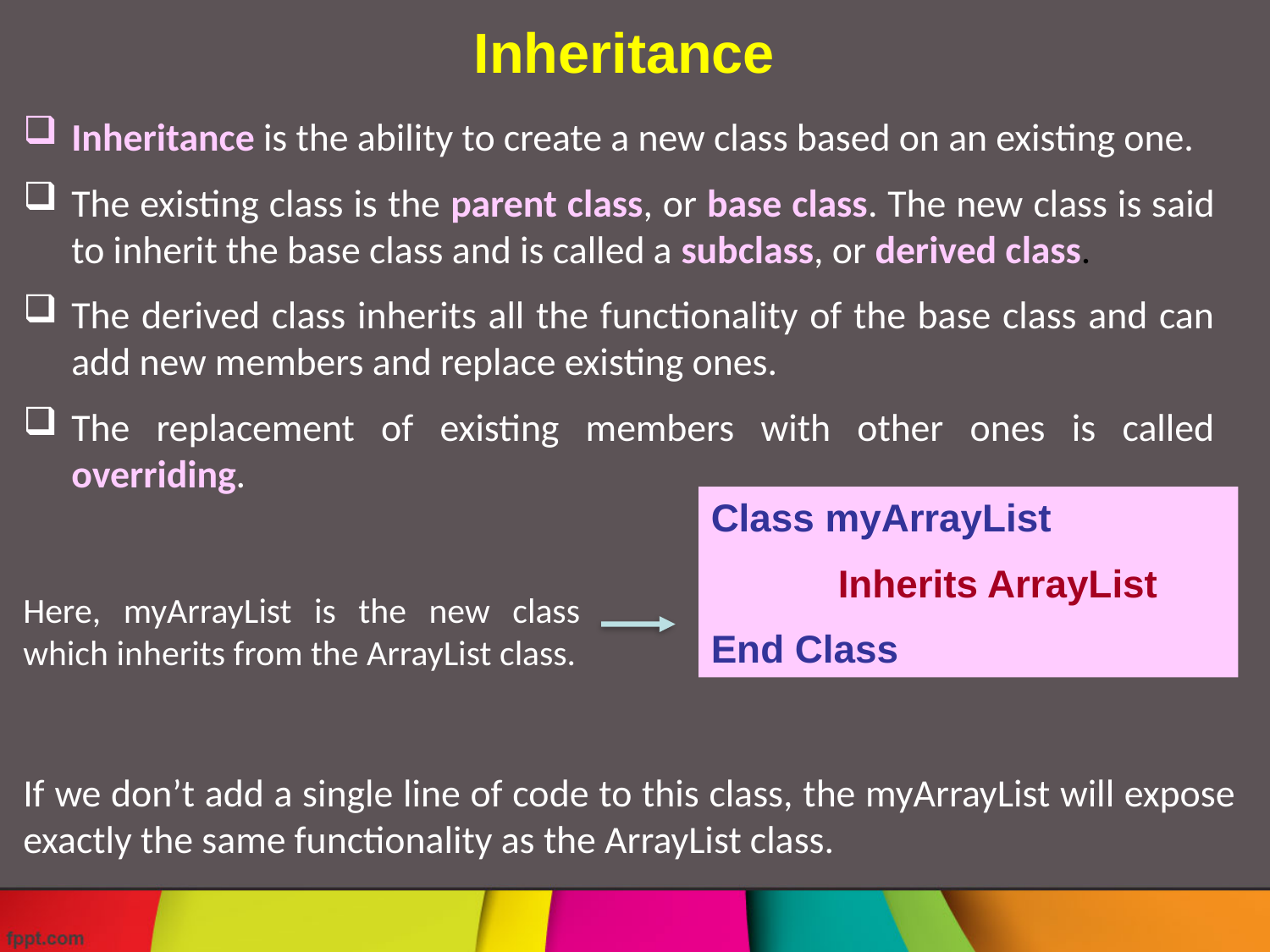

Inheritance
Inheritance is the ability to create a new class based on an existing one.
The existing class is the parent class, or base class. The new class is said to inherit the base class and is called a subclass, or derived class.
The derived class inherits all the functionality of the base class and can add new members and replace existing ones.
The replacement of existing members with other ones is called overriding.
Class myArrayList
	Inherits ArrayList
End Class
Here, myArrayList is the new class which inherits from the ArrayList class.

If we don’t add a single line of code to this class, the myArrayList will expose exactly the same functionality as the ArrayList class.